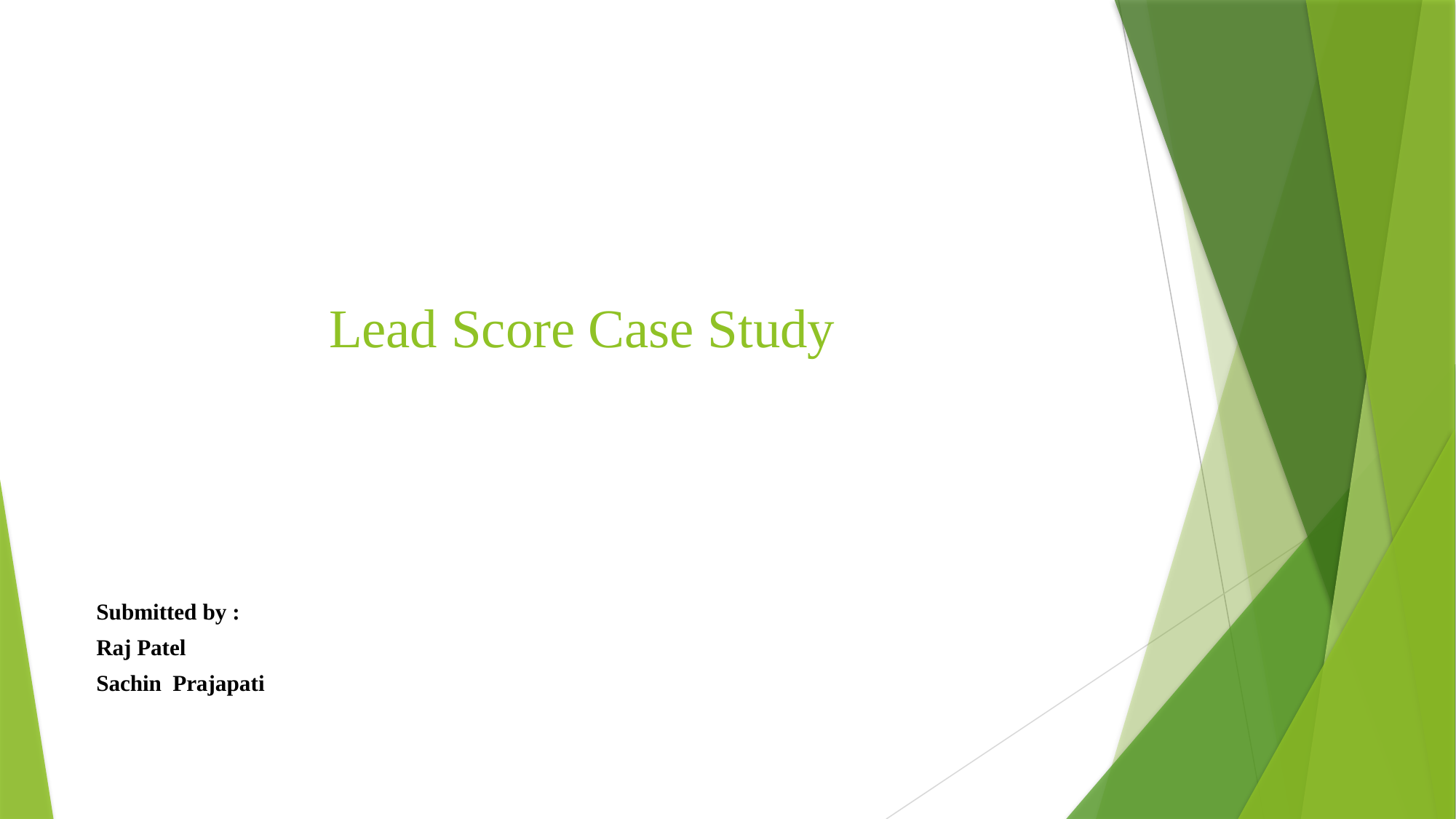

# Lead Score Case Study
Submitted by :
Raj Patel
Sachin  Prajapati